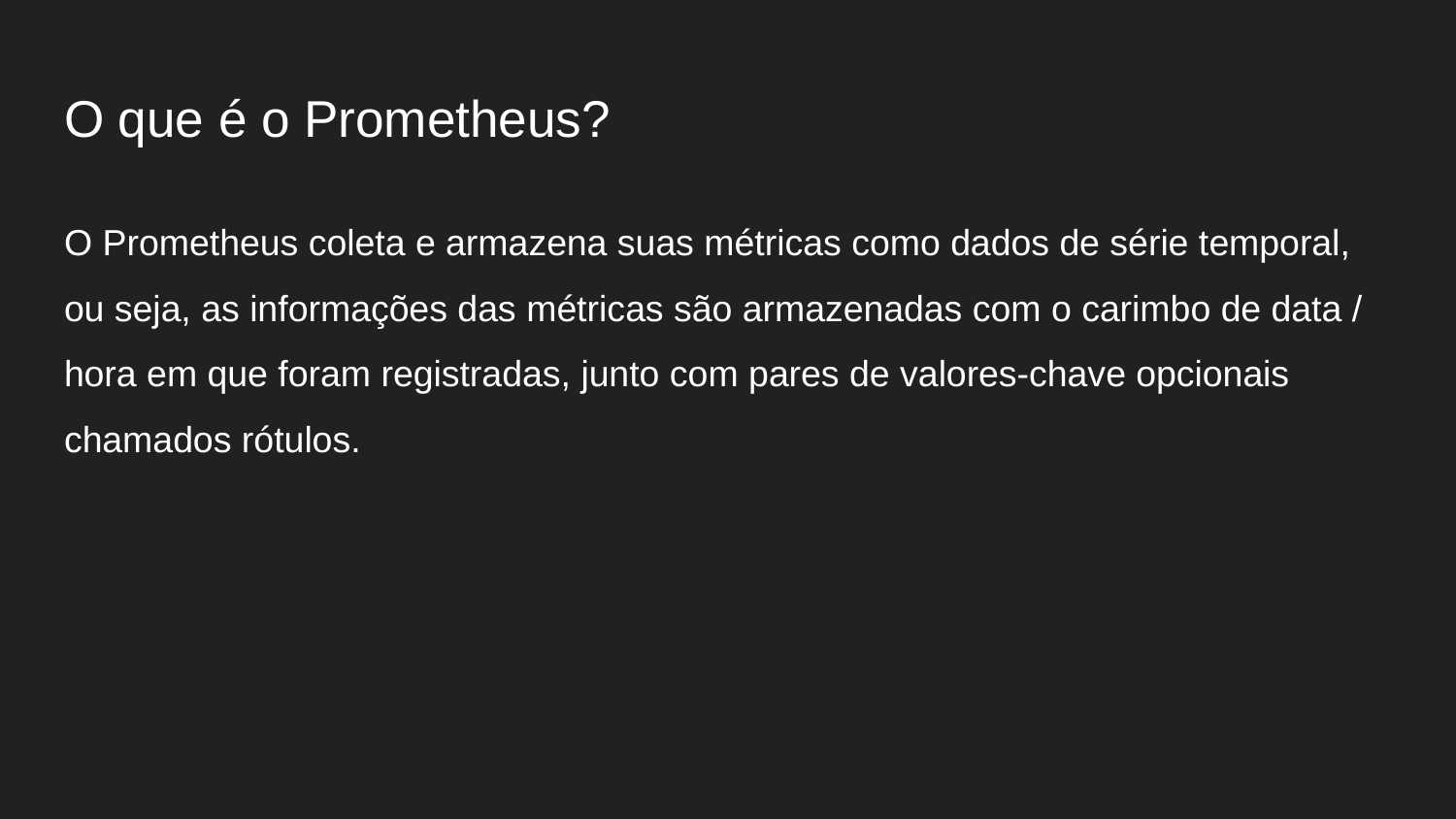

# O que é o Prometheus?
O Prometheus coleta e armazena suas métricas como dados de série temporal, ou seja, as informações das métricas são armazenadas com o carimbo de data / hora em que foram registradas, junto com pares de valores-chave opcionais chamados rótulos.